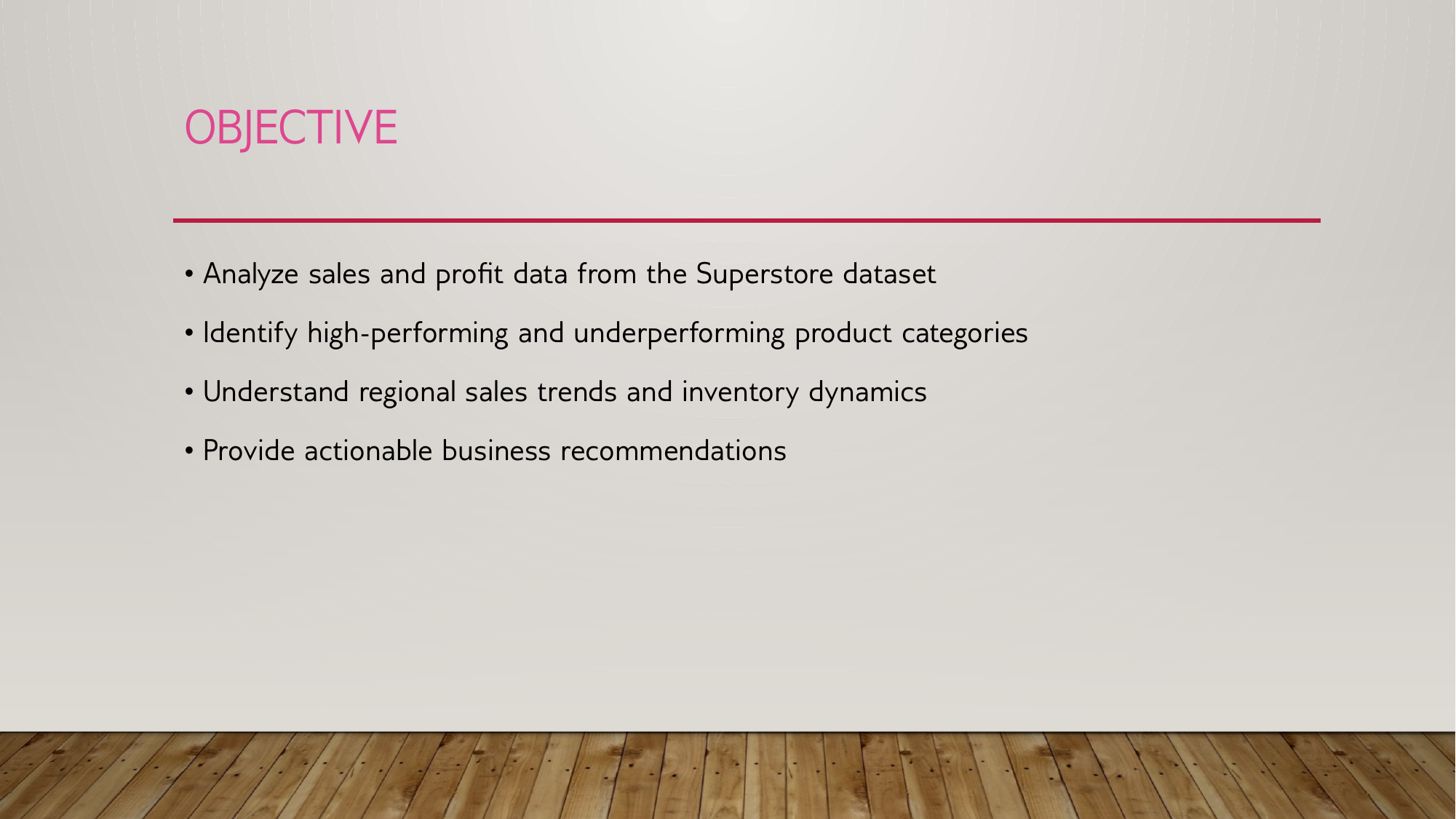

# Objective
• Analyze sales and profit data from the Superstore dataset
• Identify high-performing and underperforming product categories
• Understand regional sales trends and inventory dynamics
• Provide actionable business recommendations